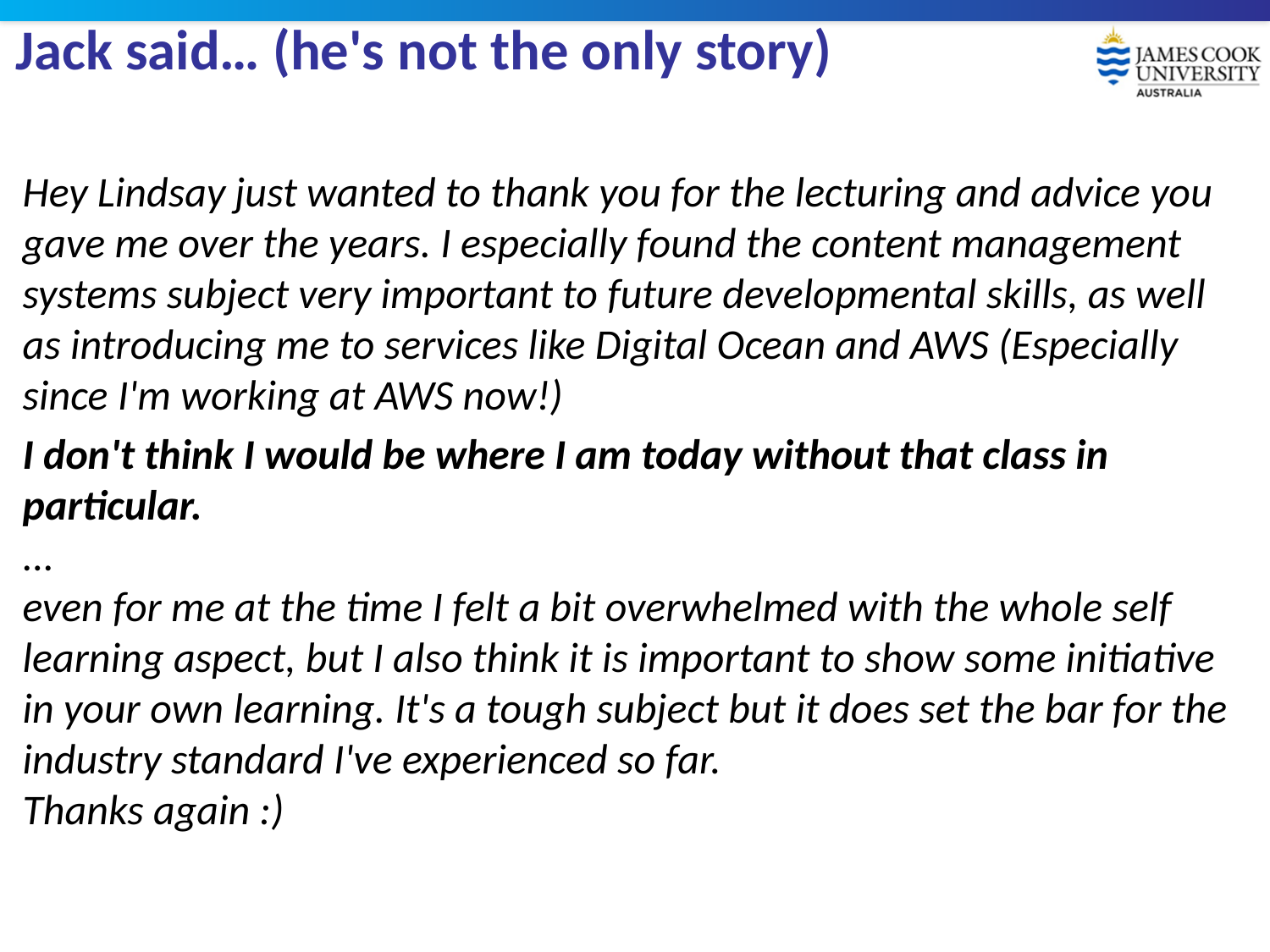

# Jack said… (he's not the only story)
Hey Lindsay just wanted to thank you for the lecturing and advice you gave me over the years. I especially found the content management systems subject very important to future developmental skills, as well as introducing me to services like Digital Ocean and AWS (Especially since I'm working at AWS now!)
I don't think I would be where I am today without that class in particular.
...
even for me at the time I felt a bit overwhelmed with the whole self learning aspect, but I also think it is important to show some initiative in your own learning. It's a tough subject but it does set the bar for the industry standard I've experienced so far.
Thanks again :)